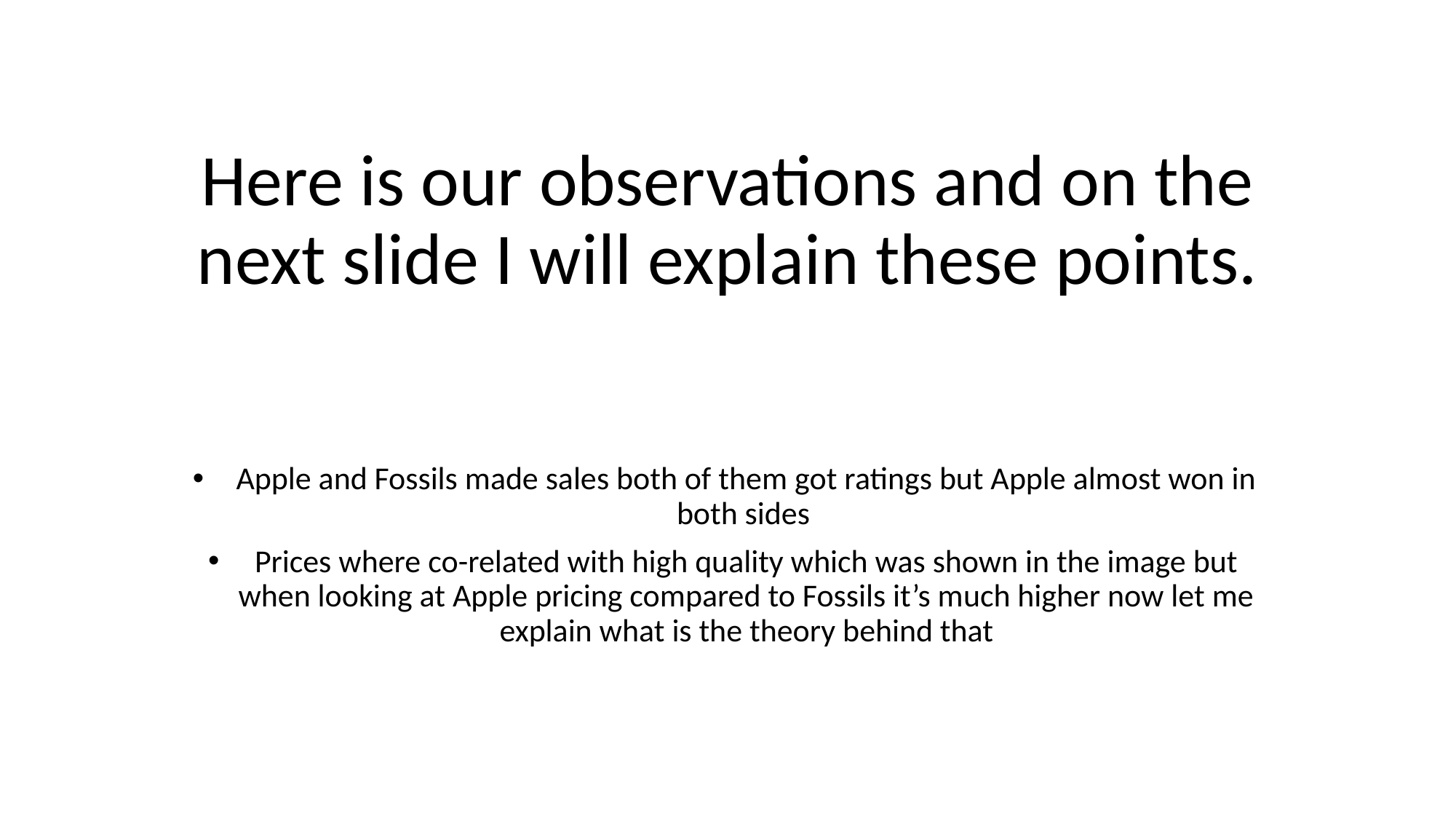

# Here is our observations and on the next slide I will explain these points.
Apple and Fossils made sales both of them got ratings but Apple almost won in both sides
Prices where co-related with high quality which was shown in the image but when looking at Apple pricing compared to Fossils it’s much higher now let me explain what is the theory behind that